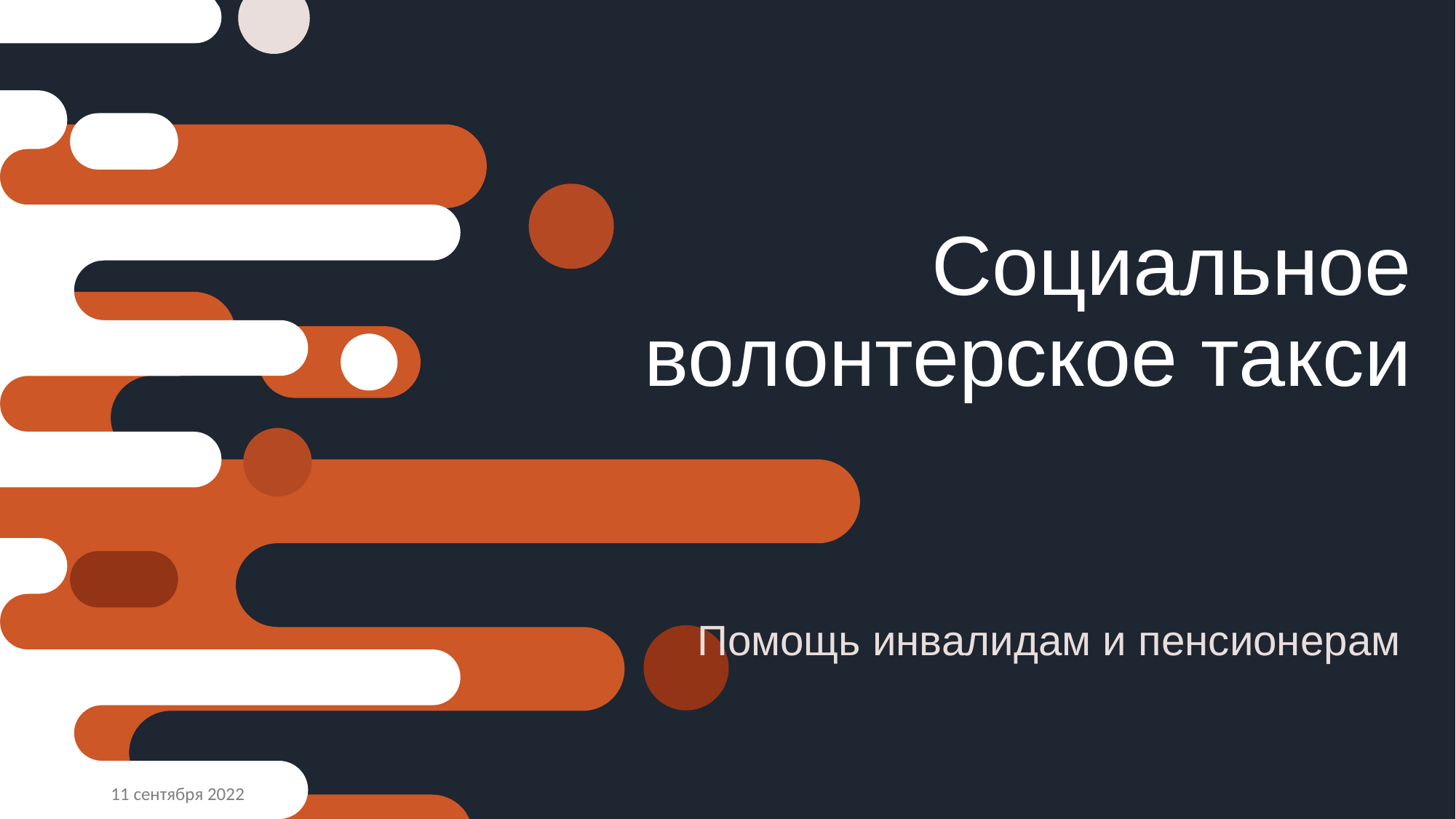

# Социальное волонтерское такси
Помощь инвалидам и пенсионерам
11 сентября 2022